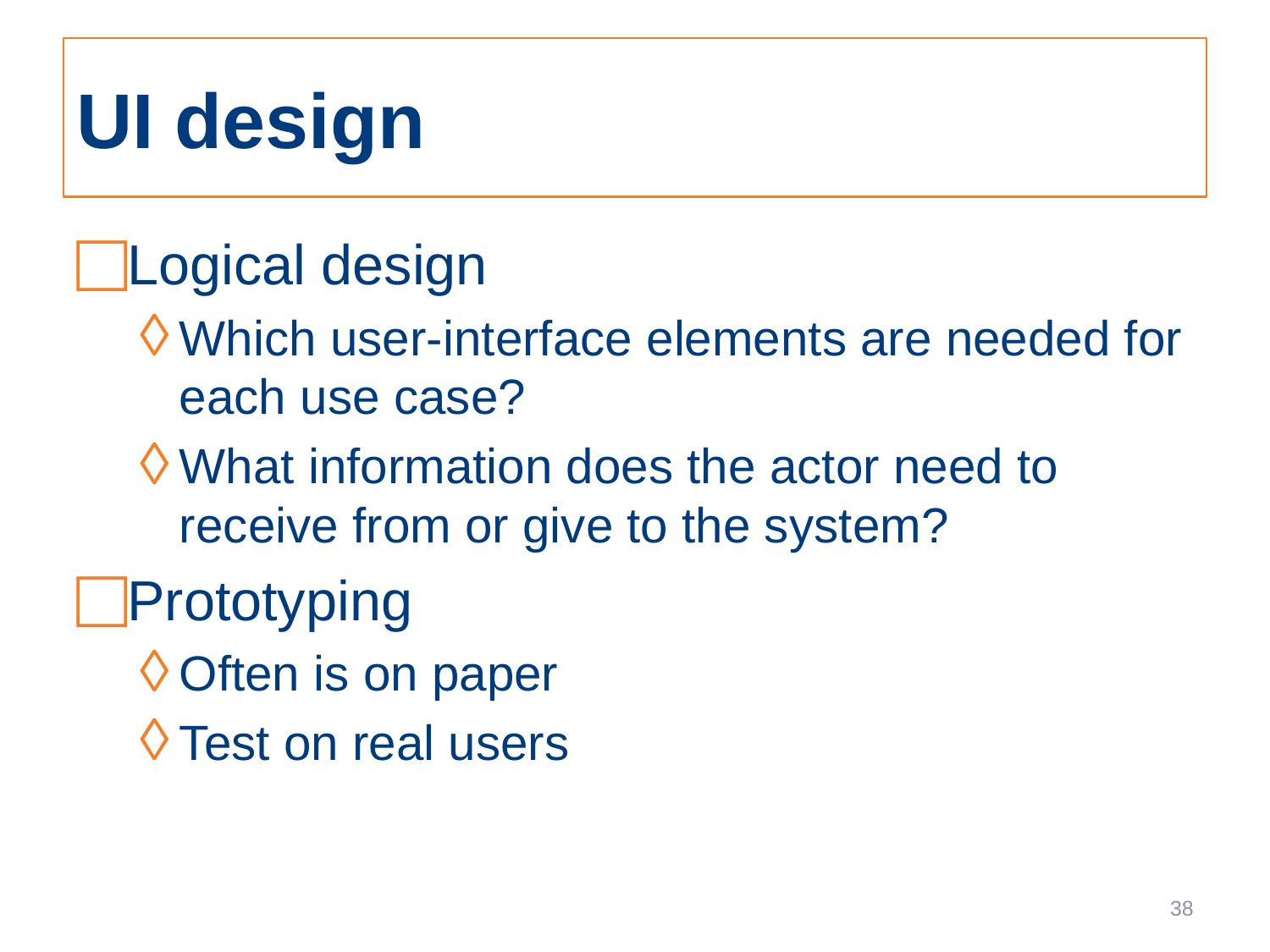

# UI design
Logical design
Which user-interface elements are needed for each use case?
What information does the actor need to receive from or give to the system?
Prototyping
Often is on paper
Test on real users
38